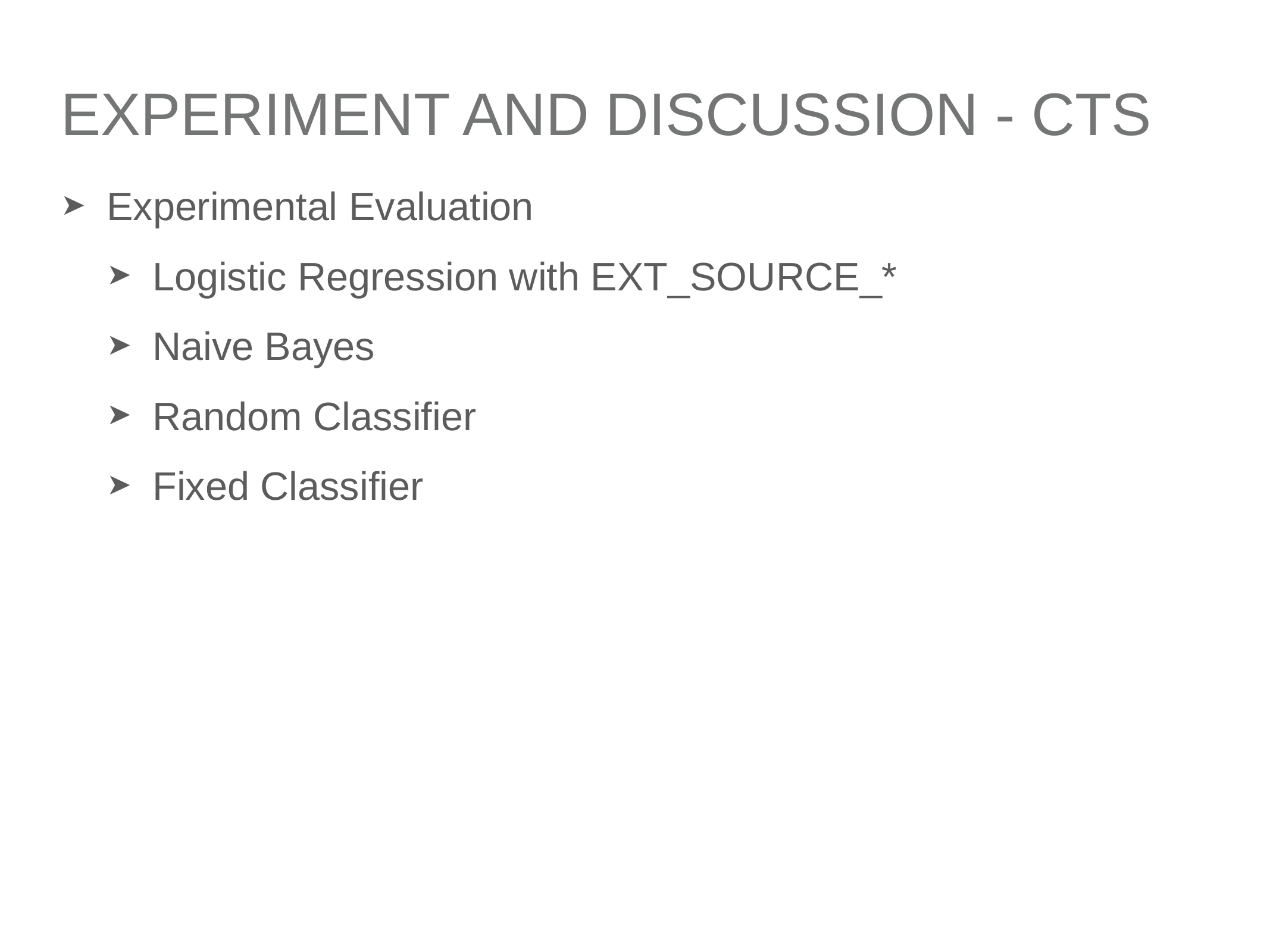

# Experiment and Discussion - CTs

Experimental Evaluation
Logistic Regression with EXT_SOURCE_*
Naive Bayes
Random Classifier
Fixed Classifier